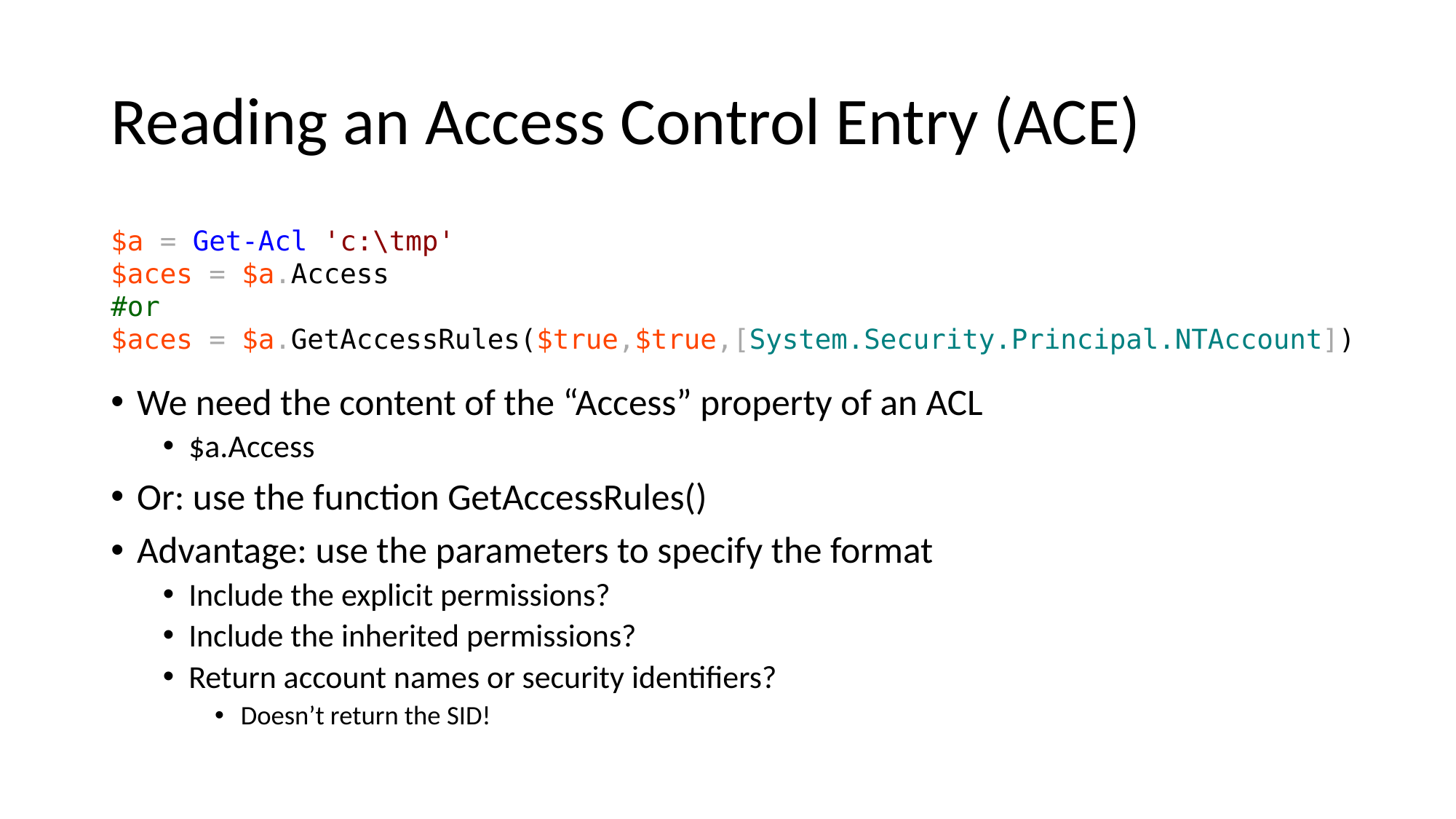

# Reading an Access Control Entry (ACE)
$a = Get-Acl 'c:\tmp'
$aces = $a.Access
#or
$aces = $a.GetAccessRules($true,$true,[System.Security.Principal.NTAccount])
We need the content of the “Access” property of an ACL
$a.Access
Or: use the function GetAccessRules()
Advantage: use the parameters to specify the format
Include the explicit permissions?
Include the inherited permissions?
Return account names or security identifiers?
Doesn’t return the SID!